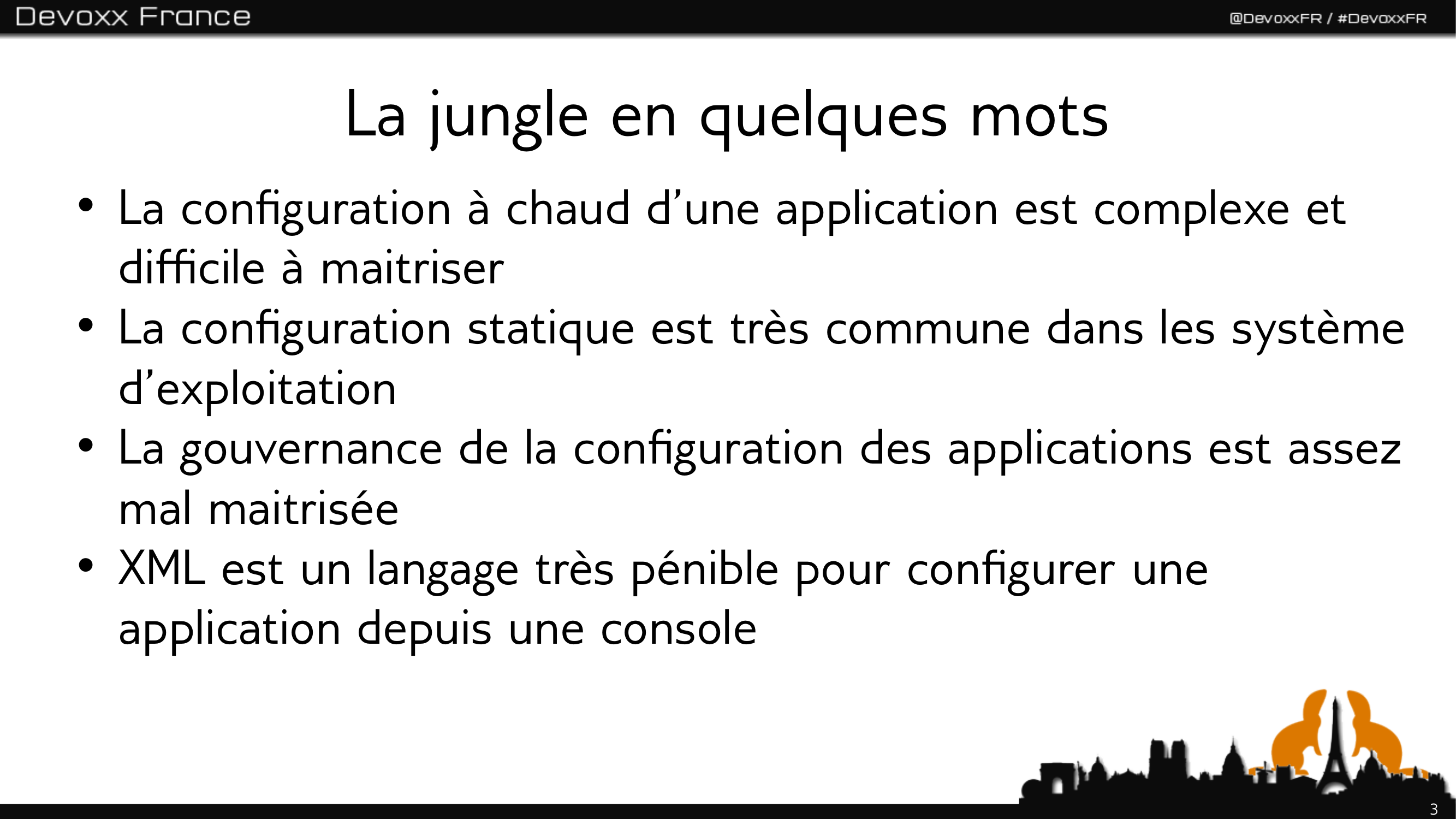

La jungle en quelques mots
La configuration à chaud d’une application est complexe et difficile à maitriser
La configuration statique est très commune dans les système d’exploitation
La gouvernance de la configuration des applications est assez mal maitrisée
XML est un langage très pénible pour configurer une application depuis une console

3